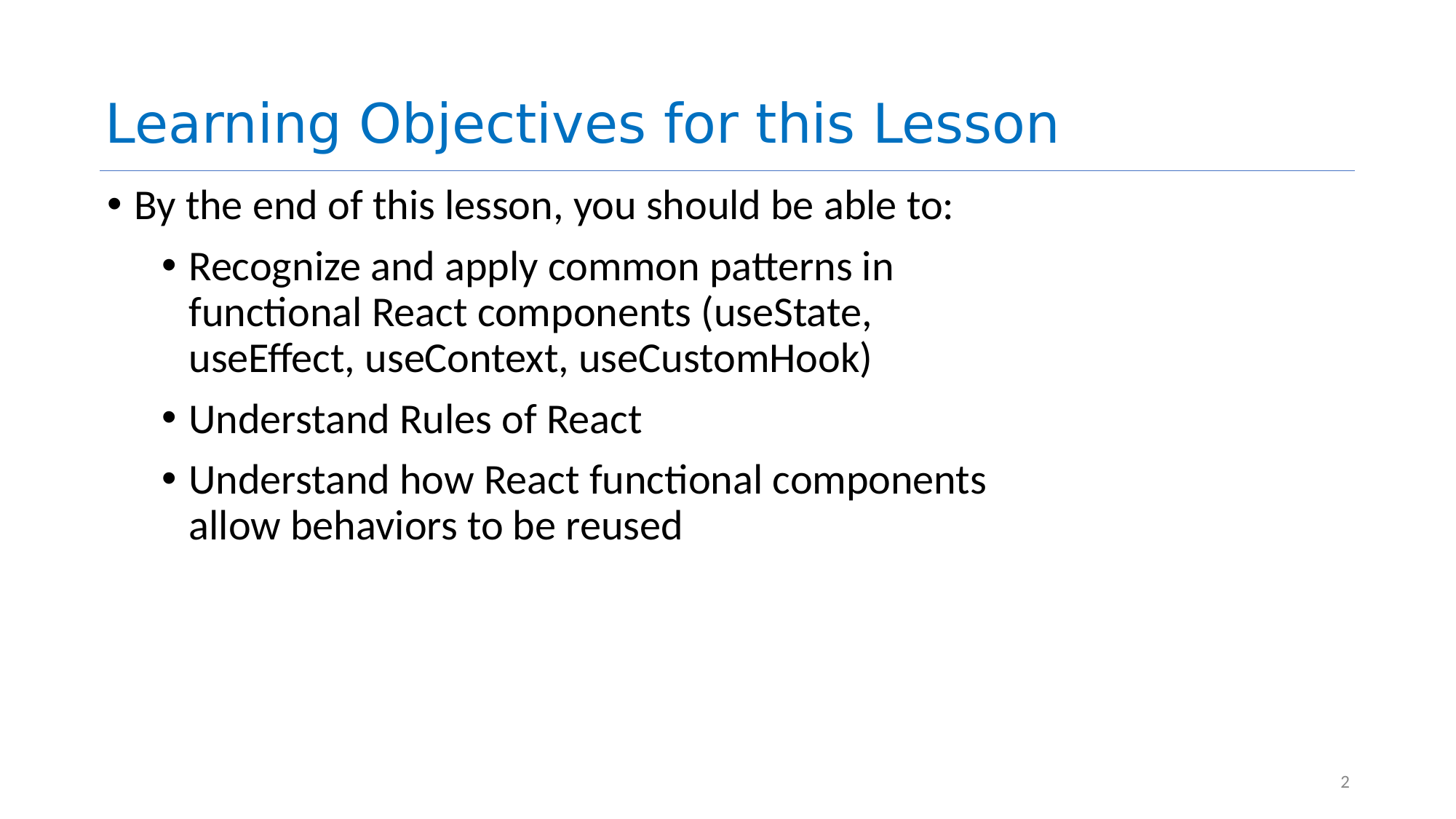

# Learning Objectives for this Lesson
By the end of this lesson, you should be able to:
Recognize and apply common patterns in functional React components (useState, useEffect, useContext, useCustomHook)
Understand Rules of React
Understand how React functional components allow behaviors to be reused
2